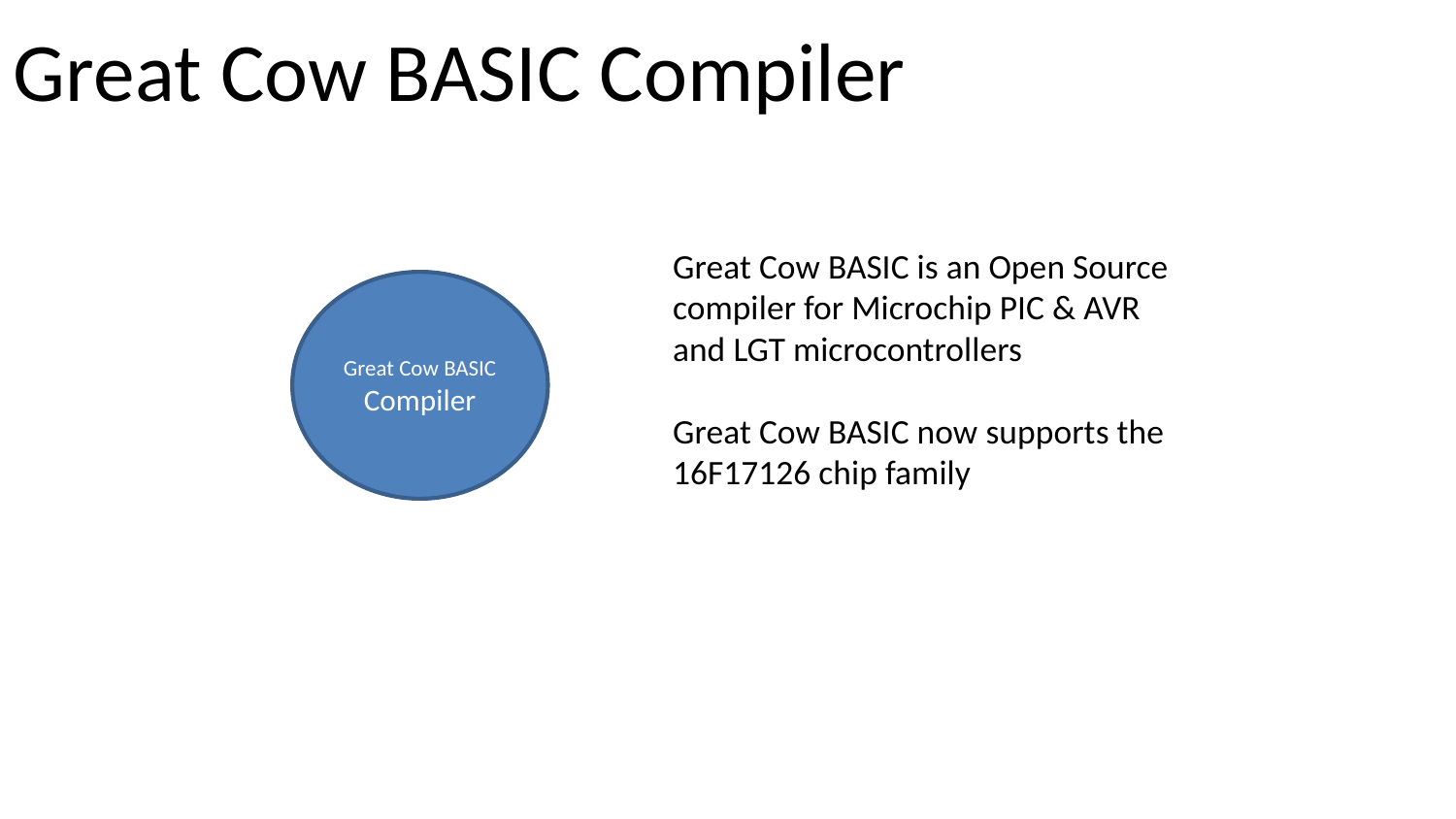

# Great Cow BASIC Compiler
Great Cow BASIC is an Open Source compiler for Microchip PIC & AVR  and LGT microcontrollers

Great Cow BASIC now supports the 16F17126 chip family
Great Cow BASIC Compiler